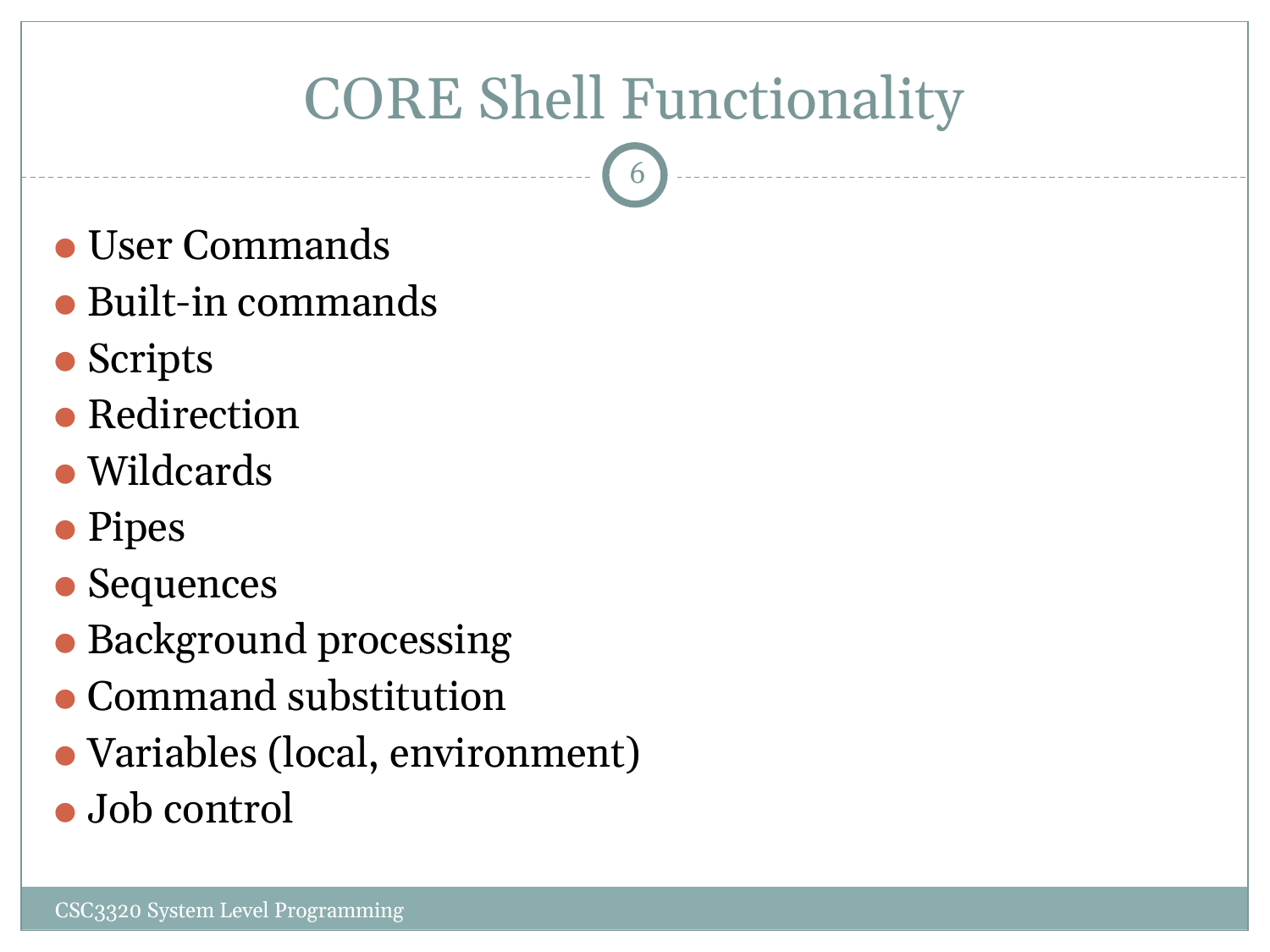

# CORE Shell Functionality
6
User Commands
Built-in commands
Scripts‏
Redirection
Wildcards
Pipes
Sequences
Background processing
Command substitution
Variables (local, environment)
Job control

CSC3320 System Level Programming